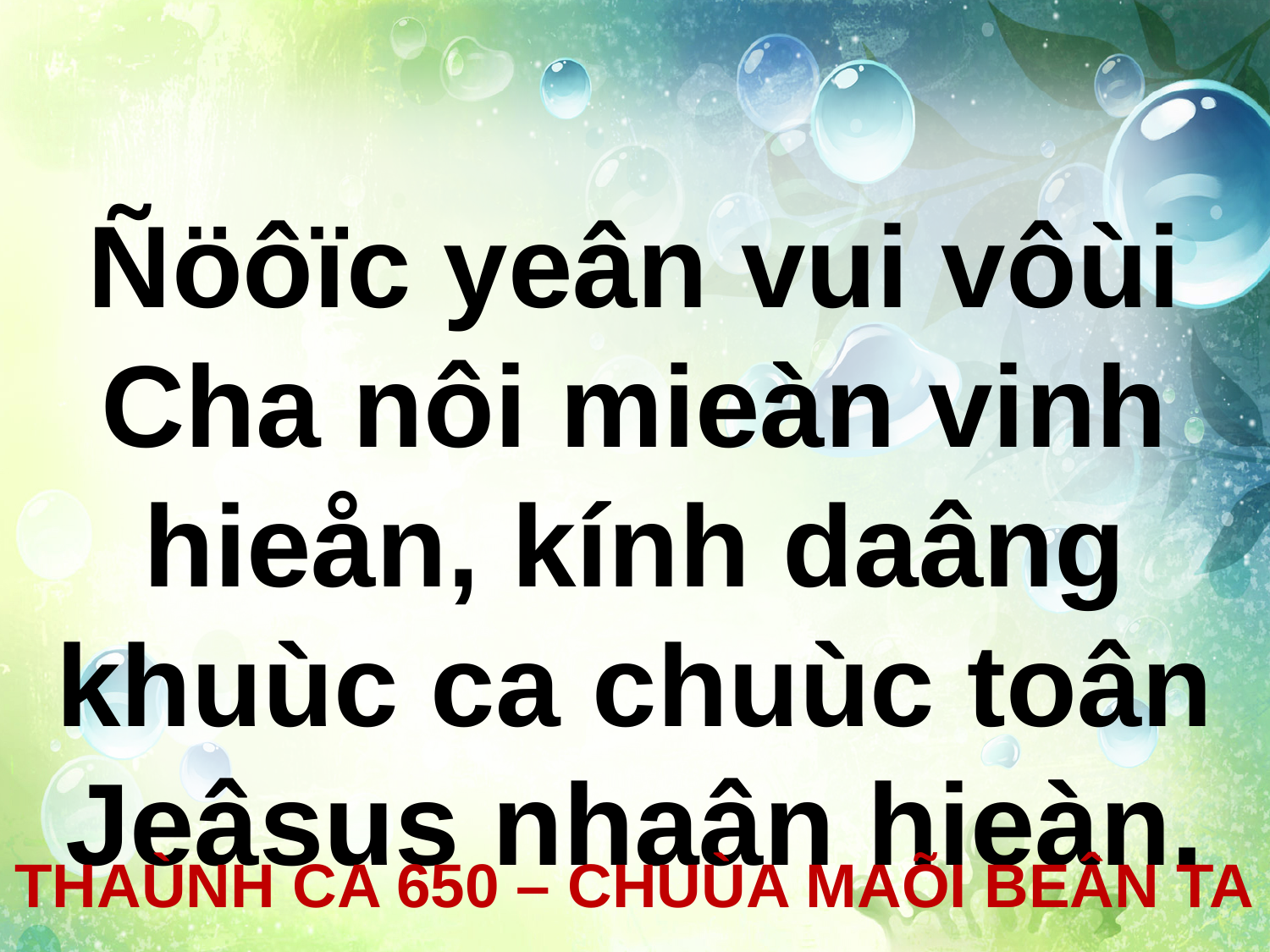

Ñöôïc yeân vui vôùi Cha nôi mieàn vinh hieån, kính daâng khuùc ca chuùc toân Jeâsus nhaân hieàn.
THAÙNH CA 650 – CHUÙA MAÕI BEÂN TA